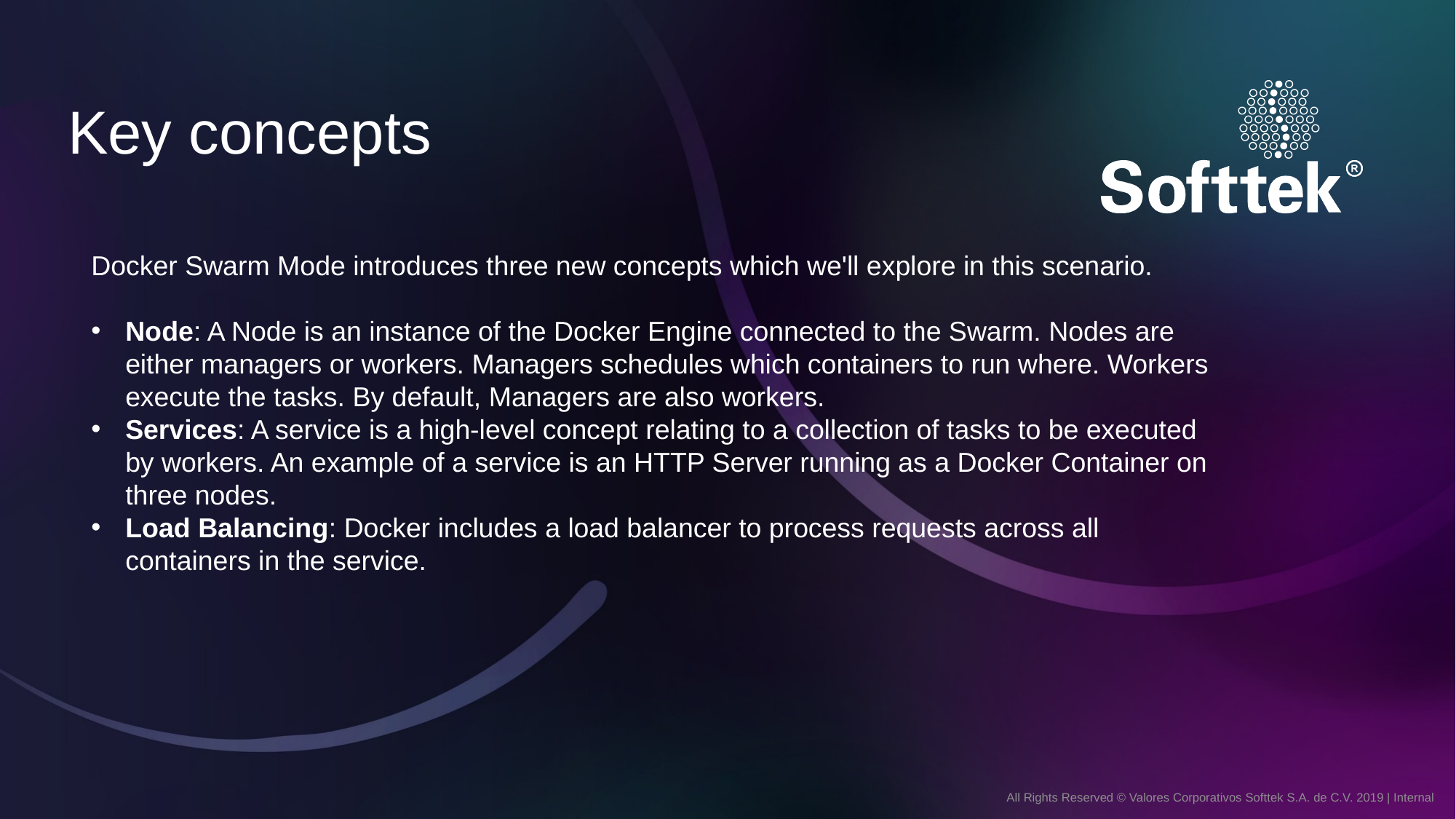

# Key concepts
Docker Swarm Mode introduces three new concepts which we'll explore in this scenario.

Node: A Node is an instance of the Docker Engine connected to the Swarm. Nodes are either managers or workers. Managers schedules which containers to run where. Workers execute the tasks. By default, Managers are also workers.
Services: A service is a high-level concept relating to a collection of tasks to be executed by workers. An example of a service is an HTTP Server running as a Docker Container on three nodes.
Load Balancing: Docker includes a load balancer to process requests across all containers in the service.